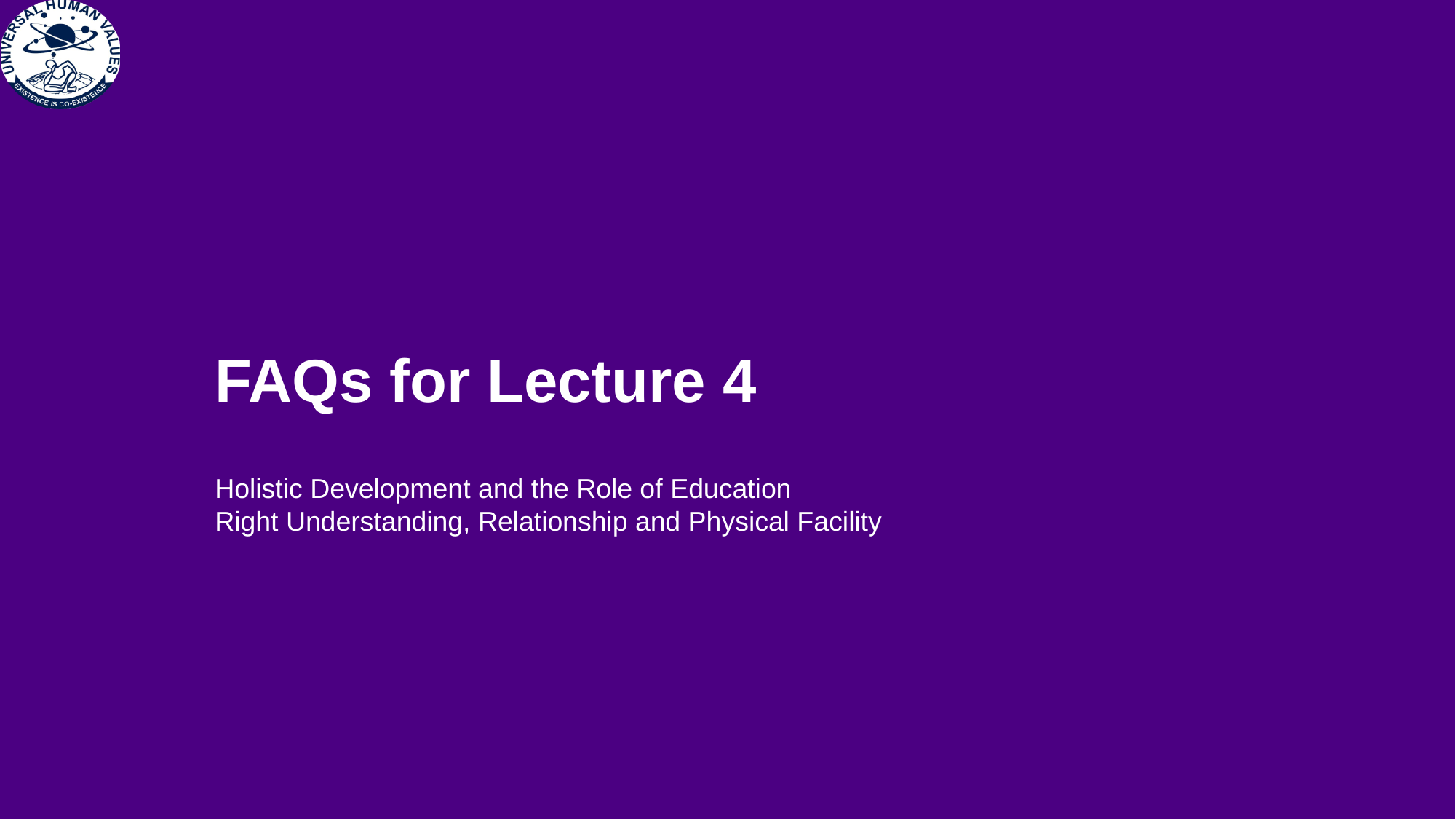

# FAQs for Lecture 4
Holistic Development and the Role of Education
Right Understanding, Relationship and Physical Facility